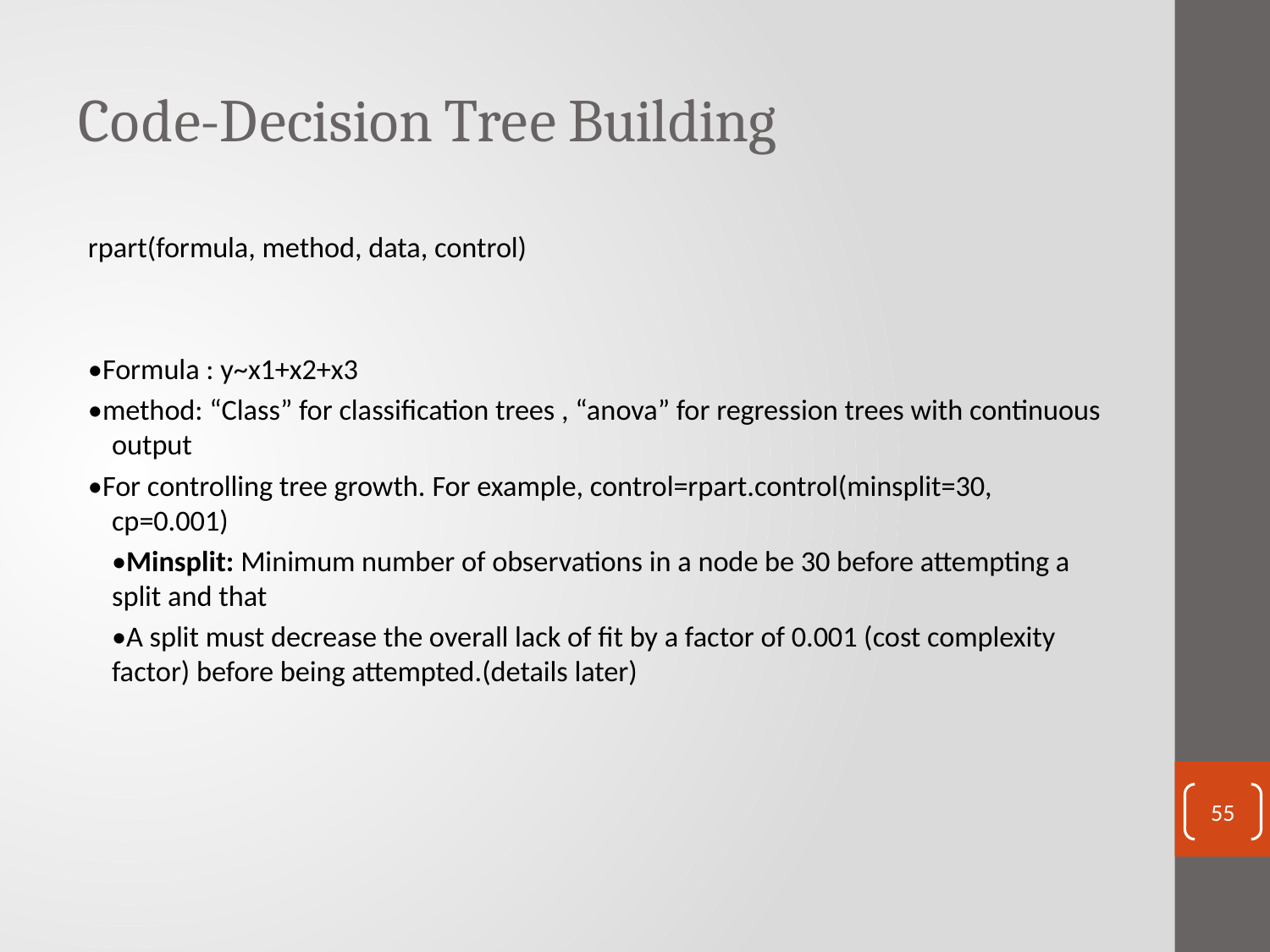

# Code-Decision Tree Building
rpart(formula, method, data, control)

•Formula : y~x1+x2+x3
•method: “Class” for classification trees , “anova” for regression trees with continuous output
•For controlling tree growth. For example, control=rpart.control(minsplit=30, cp=0.001)
	•Minsplit: Minimum number of observations in a node be 30 before attempting a split and that
	•A split must decrease the overall lack of fit by a factor of 0.001 (cost complexity factor) before being attempted.(details later)

55